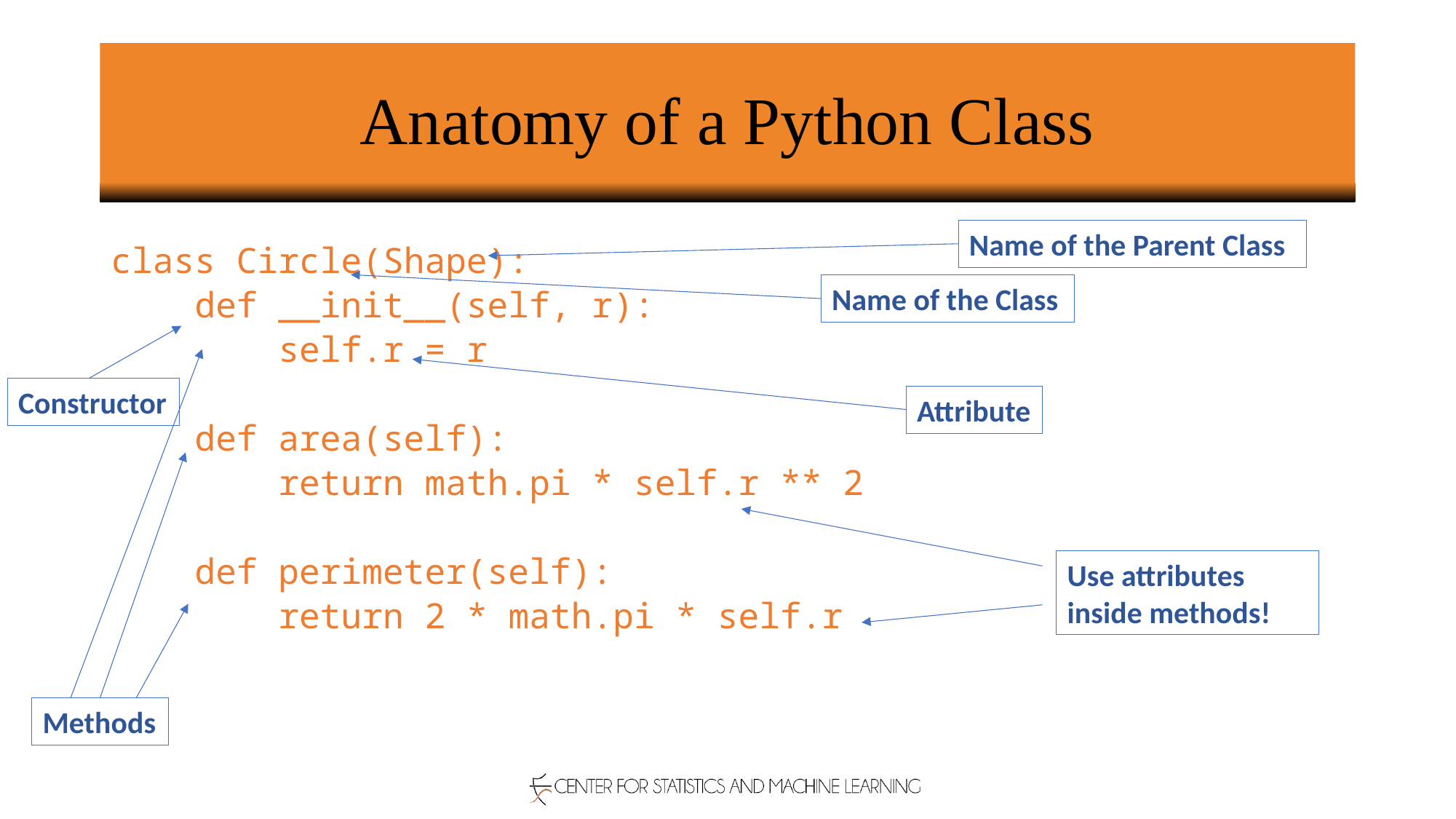

# Anatomy of a Python Class
Name of the Parent Class
class Circle(Shape):
    def __init__(self, r):
        self.r = r

    def area(self):
        return math.pi * self.r ** 2

    def perimeter(self):
        return 2 * math.pi * self.r

Name of the Class
Constructor
Attribute
Use attributes inside methods!
Methods